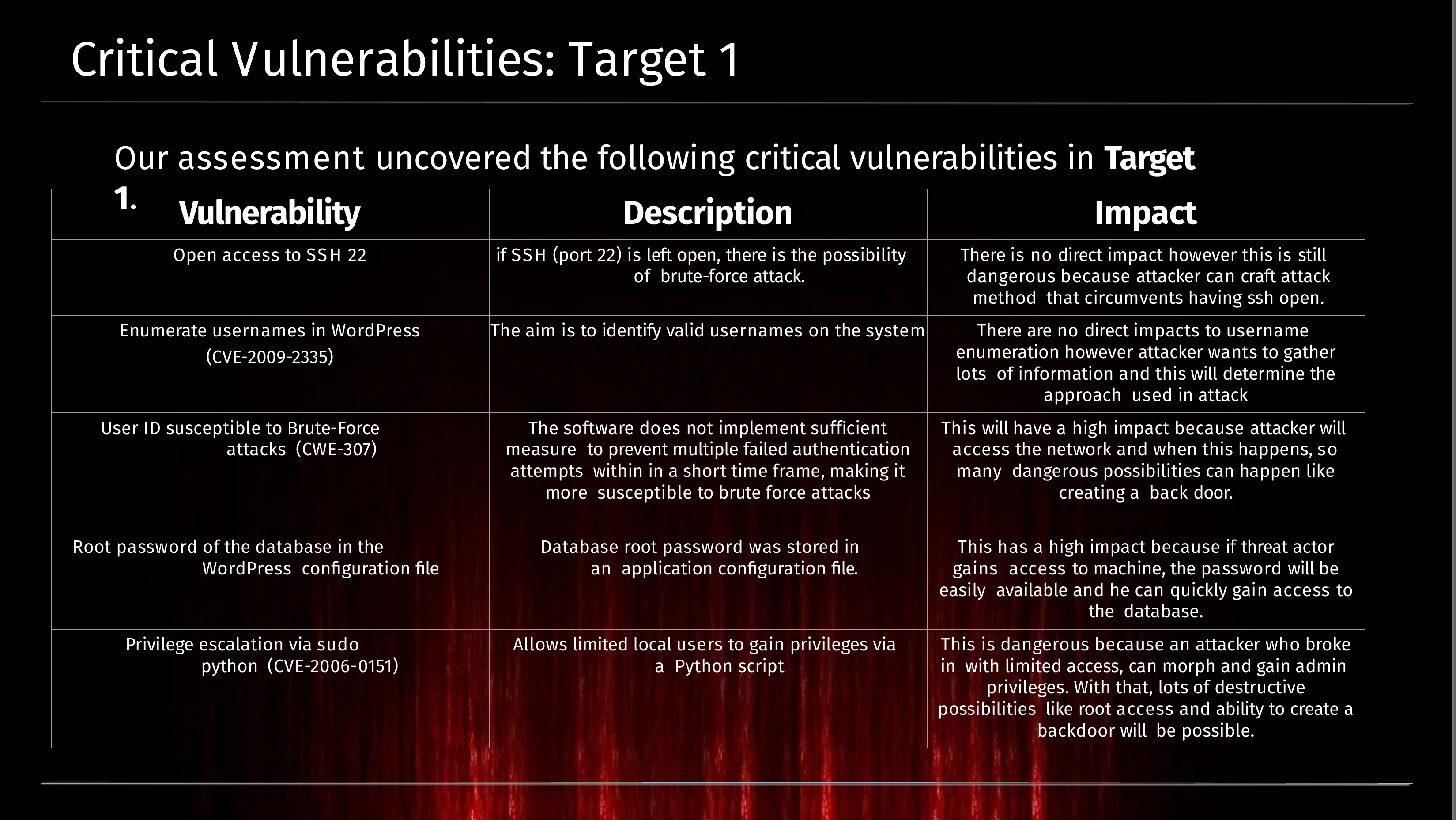

# Critical Vulnerabilities: Target 1
Our assessment uncovered the following critical vulnerabilities in Target 1.
| Vulnerability | Description | Impact |
| --- | --- | --- |
| Open access to SSH 22 | if SSH (port 22) is left open, there is the possibility of brute-force attack. | There is no direct impact however this is still dangerous because attacker can craft attack method that circumvents having ssh open. |
| Enumerate usernames in WordPress (CVE-2009-2335) | The aim is to identify valid usernames on the system | There are no direct impacts to username enumeration however attacker wants to gather lots of information and this will determine the approach used in attack |
| User ID susceptible to Brute-Force attacks (CWE-307) | The software does not implement suﬃcient measure to prevent multiple failed authentication attempts within in a short time frame, making it more susceptible to brute force attacks | This will have a high impact because attacker will access the network and when this happens, so many dangerous possibilities can happen like creating a back door. |
| Root password of the database in the WordPress conﬁguration ﬁle | Database root password was stored in an application conﬁguration ﬁle. | This has a high impact because if threat actor gains access to machine, the password will be easily available and he can quickly gain access to the database. |
| Privilege escalation via sudo python (CVE-2006-0151) | Allows limited local users to gain privileges via a Python script | This is dangerous because an attacker who broke in with limited access, can morph and gain admin privileges. With that, lots of destructive possibilities like root access and ability to create a backdoor will be possible. |
5